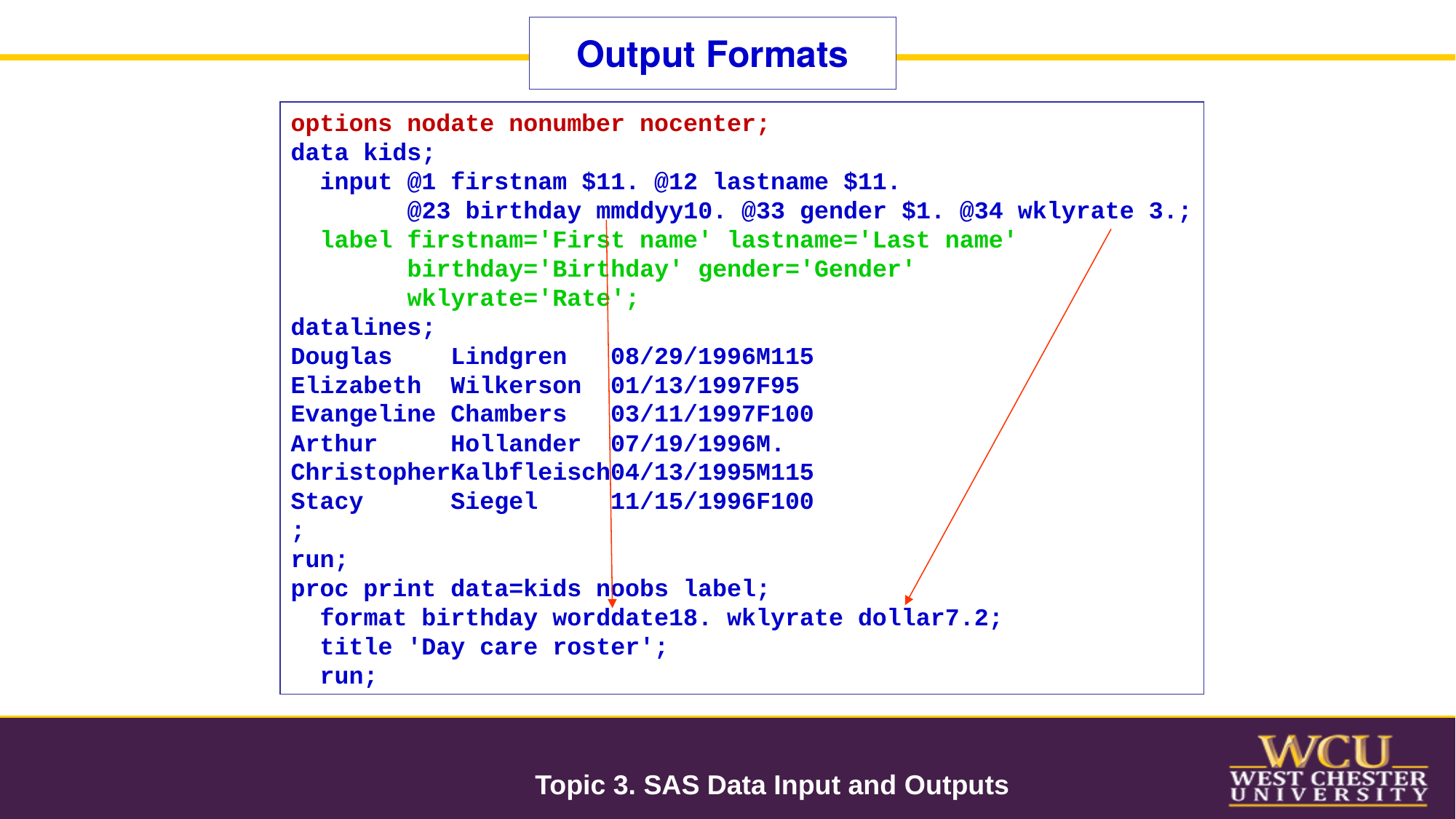

# Output Formats
options nodate nonumber nocenter;
data kids;
  input @1 firstnam $11. @12 lastname $11.
        @23 birthday mmddyy10. @33 gender $1. @34 wklyrate 3.;
  label firstnam='First name' lastname='Last name'
        birthday='Birthday' gender='Gender'
        wklyrate='Rate';
datalines;
Douglas    Lindgren   08/29/1996M115
Elizabeth  Wilkerson  01/13/1997F95
Evangeline Chambers   03/11/1997F100
Arthur     Hollander  07/19/1996M.
ChristopherKalbfleisch04/13/1995M115
Stacy      Siegel     11/15/1996F100
;
run;
proc print data=kids noobs label;
  format birthday worddate18. wklyrate dollar7.2;
  title 'Day care roster';
  run;